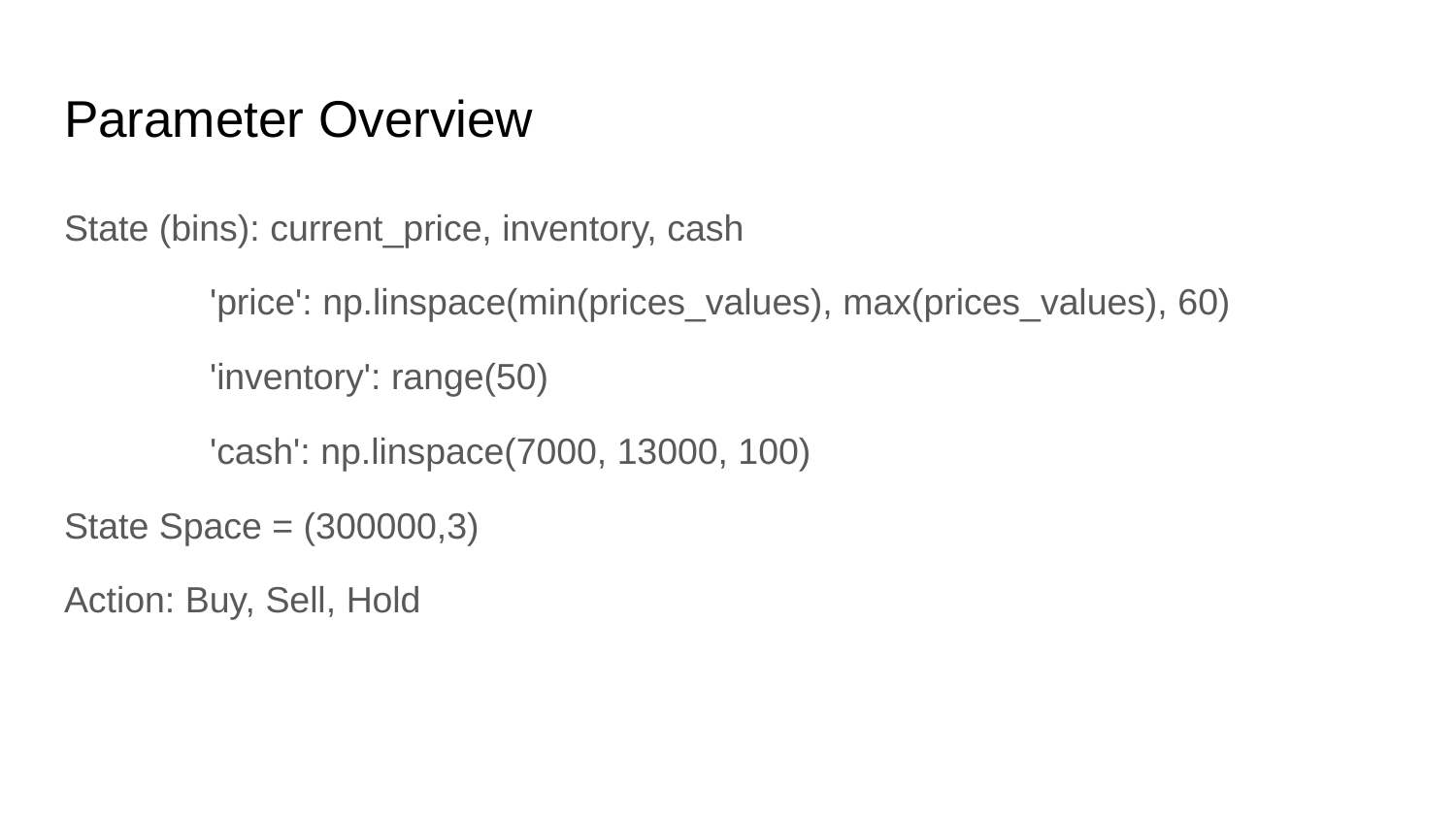

# Parameter Overview
State (bins): current_price, inventory, cash
	'price': np.linspace(min(prices_values), max(prices_values), 60)
    	'inventory': range(50)
    	'cash': np.linspace(7000, 13000, 100)
State Space = (300000,3)
Action: Buy, Sell, Hold